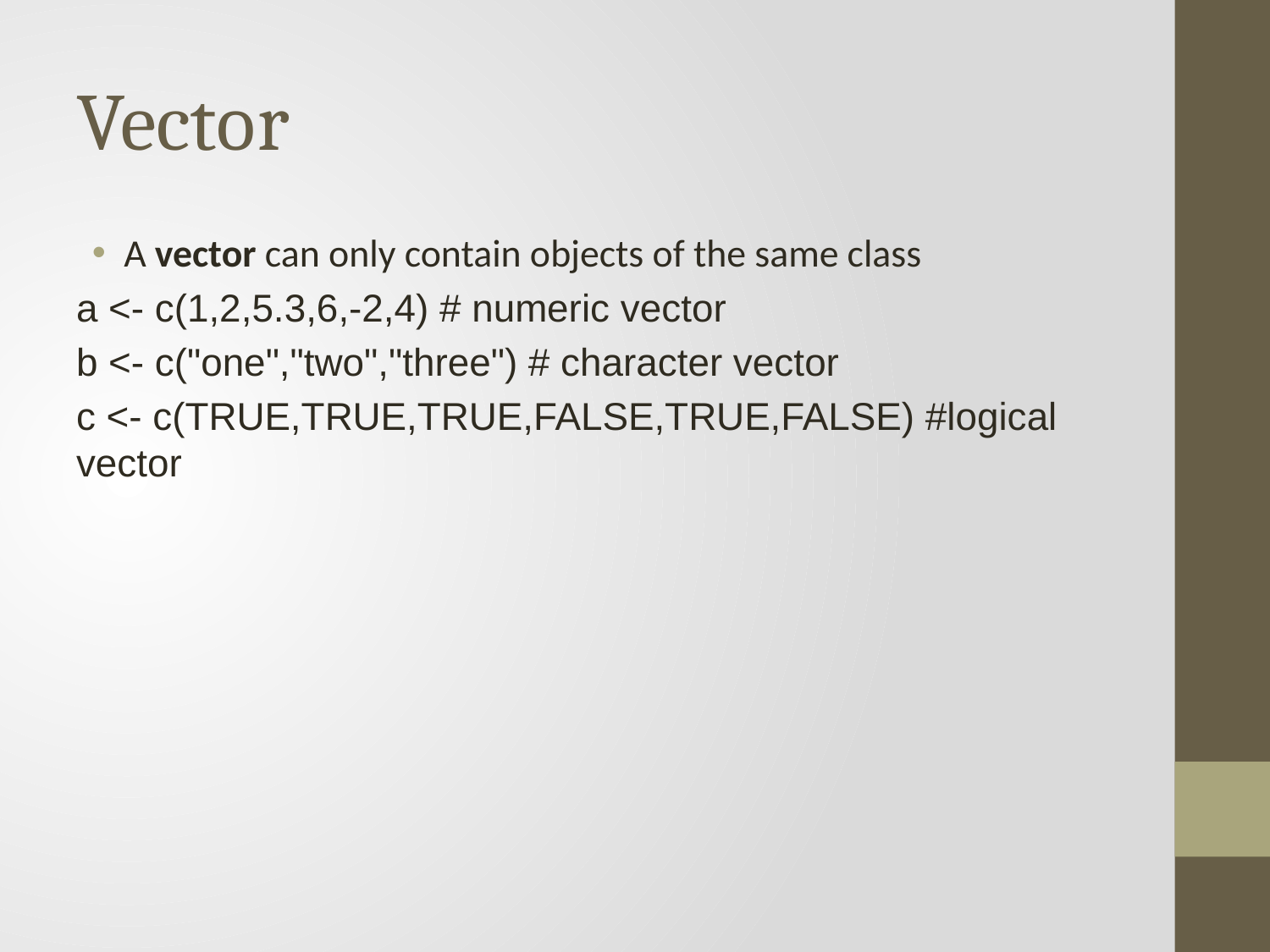

# Vector
A vector can only contain objects of the same class
a <- c(1,2,5.3,6,-2,4) # numeric vector
b <- c("one","two","three") # character vector
c <- c(TRUE,TRUE,TRUE,FALSE,TRUE,FALSE) #logical vector